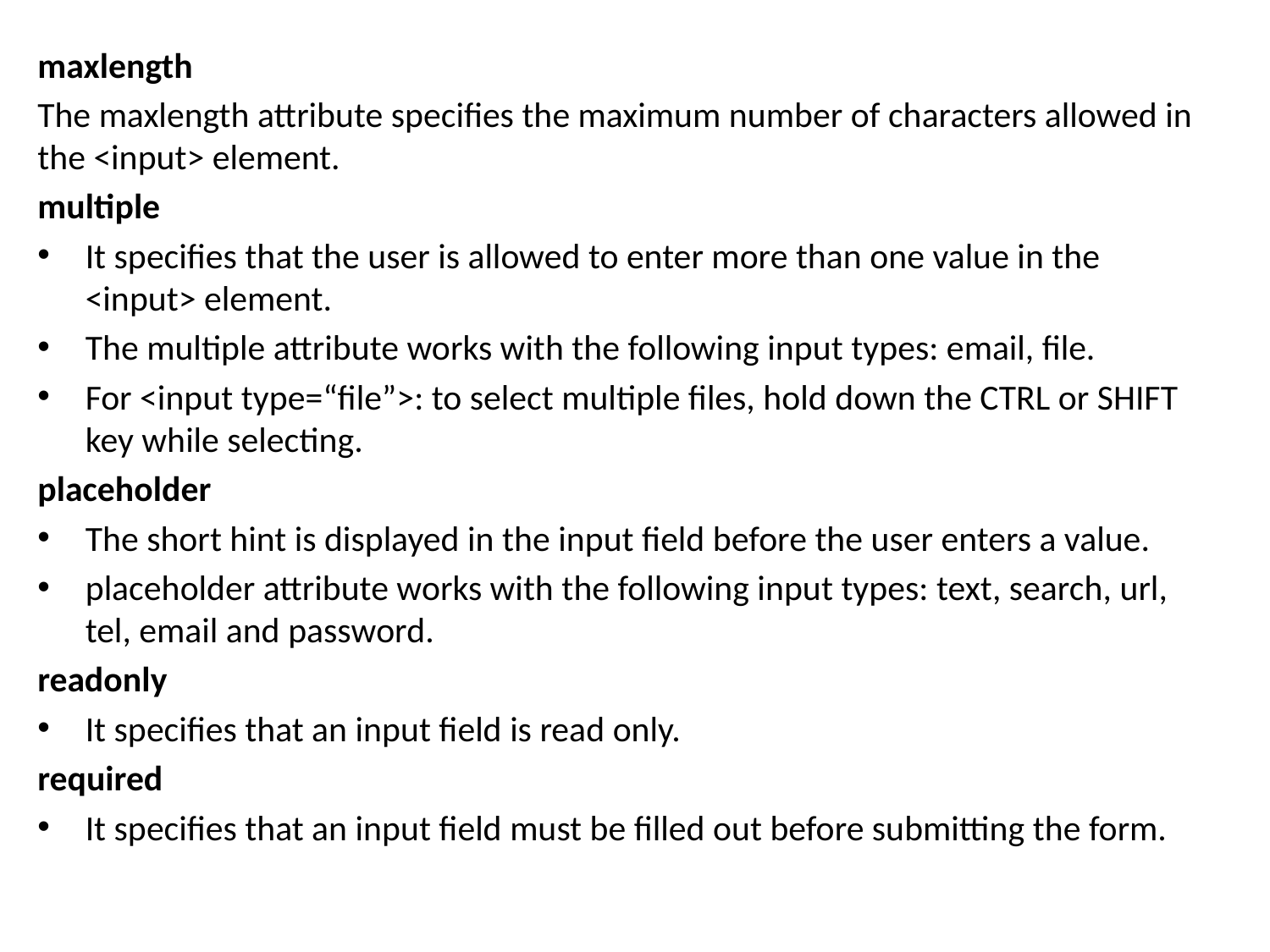

maxlength
The maxlength attribute specifies the maximum number of characters allowed in the <input> element.
multiple
It specifies that the user is allowed to enter more than one value in the <input> element.
The multiple attribute works with the following input types: email, file.
For <input type=“file”>: to select multiple files, hold down the CTRL or SHIFT key while selecting.
placeholder
The short hint is displayed in the input field before the user enters a value.
placeholder attribute works with the following input types: text, search, url, tel, email and password.
readonly
It specifies that an input field is read only.
required
It specifies that an input field must be filled out before submitting the form.